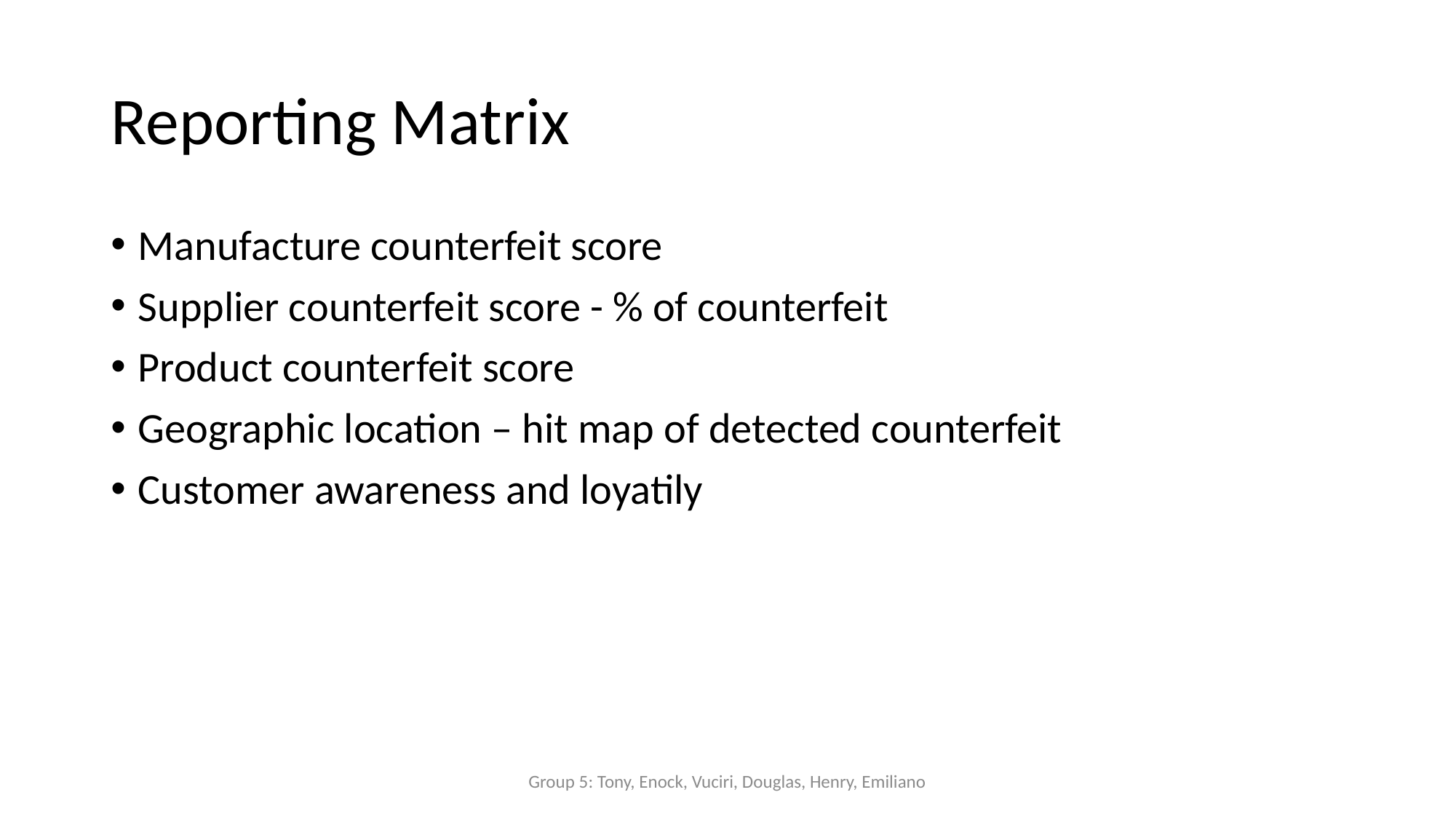

# Reporting Matrix
Manufacture counterfeit score
Supplier counterfeit score - % of counterfeit
Product counterfeit score
Geographic location – hit map of detected counterfeit
Customer awareness and loyatily

Group 5: Tony, Enock, Vuciri, Douglas, Henry, Emiliano